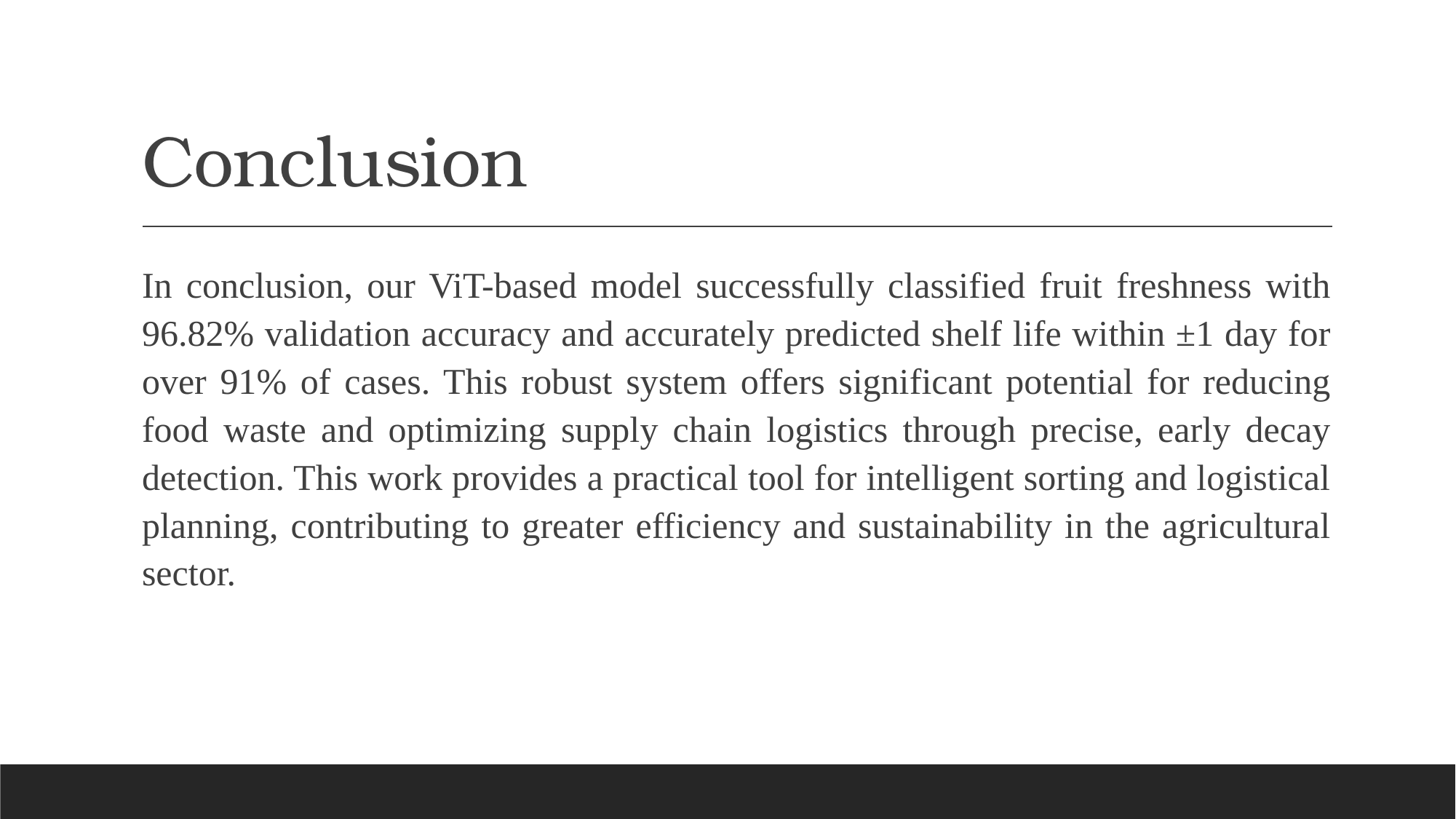

# Conclusion
In conclusion, our ViT-based model successfully classified fruit freshness with 96.82% validation accuracy and accurately predicted shelf life within ±1 day for over 91% of cases. This robust system offers significant potential for reducing food waste and optimizing supply chain logistics through precise, early decay detection. This work provides a practical tool for intelligent sorting and logistical planning, contributing to greater efficiency and sustainability in the agricultural sector.